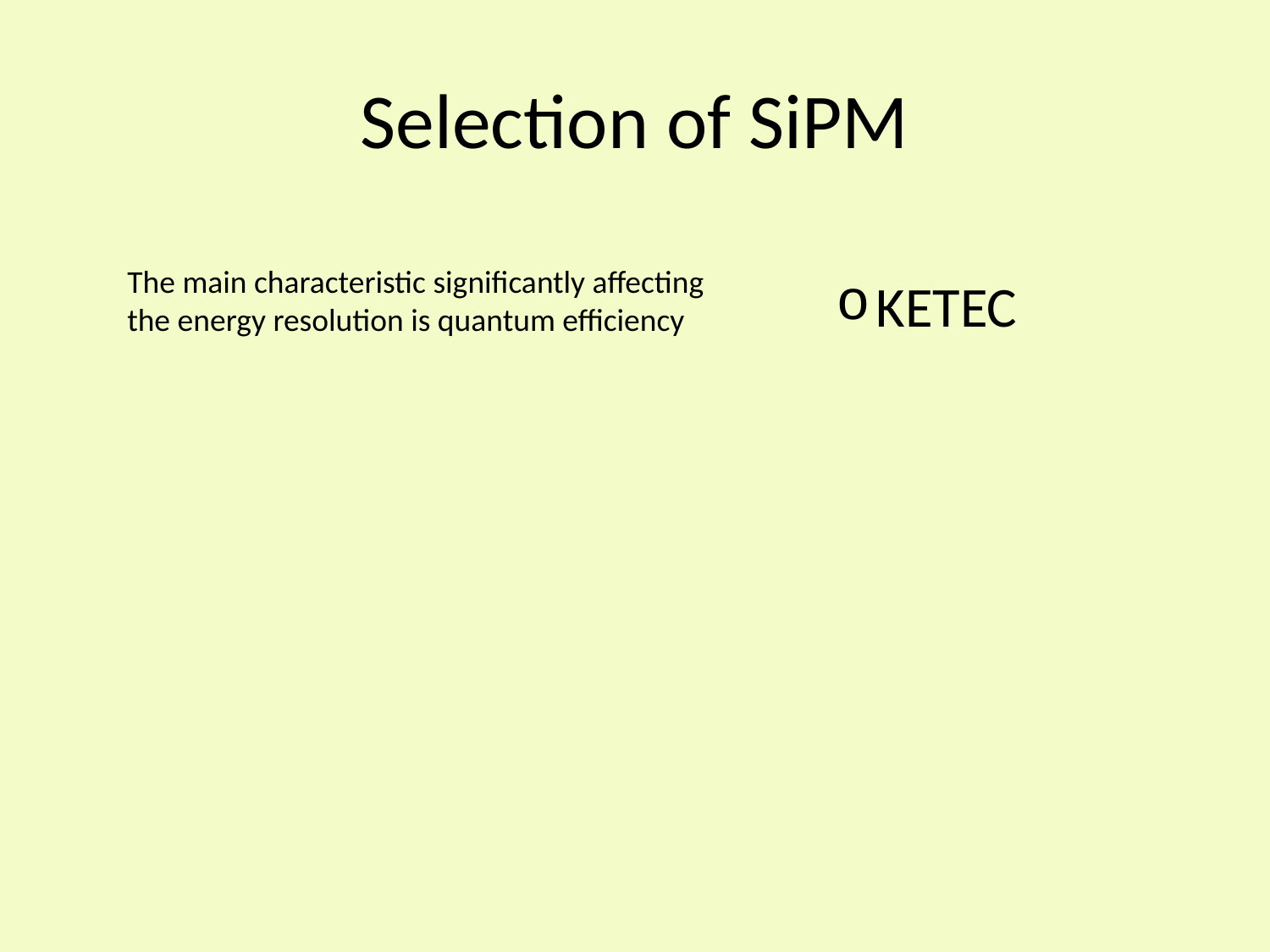

# Selection of SiPM
The main characteristic significantly affecting the energy resolution is quantum efficiency
KETEC